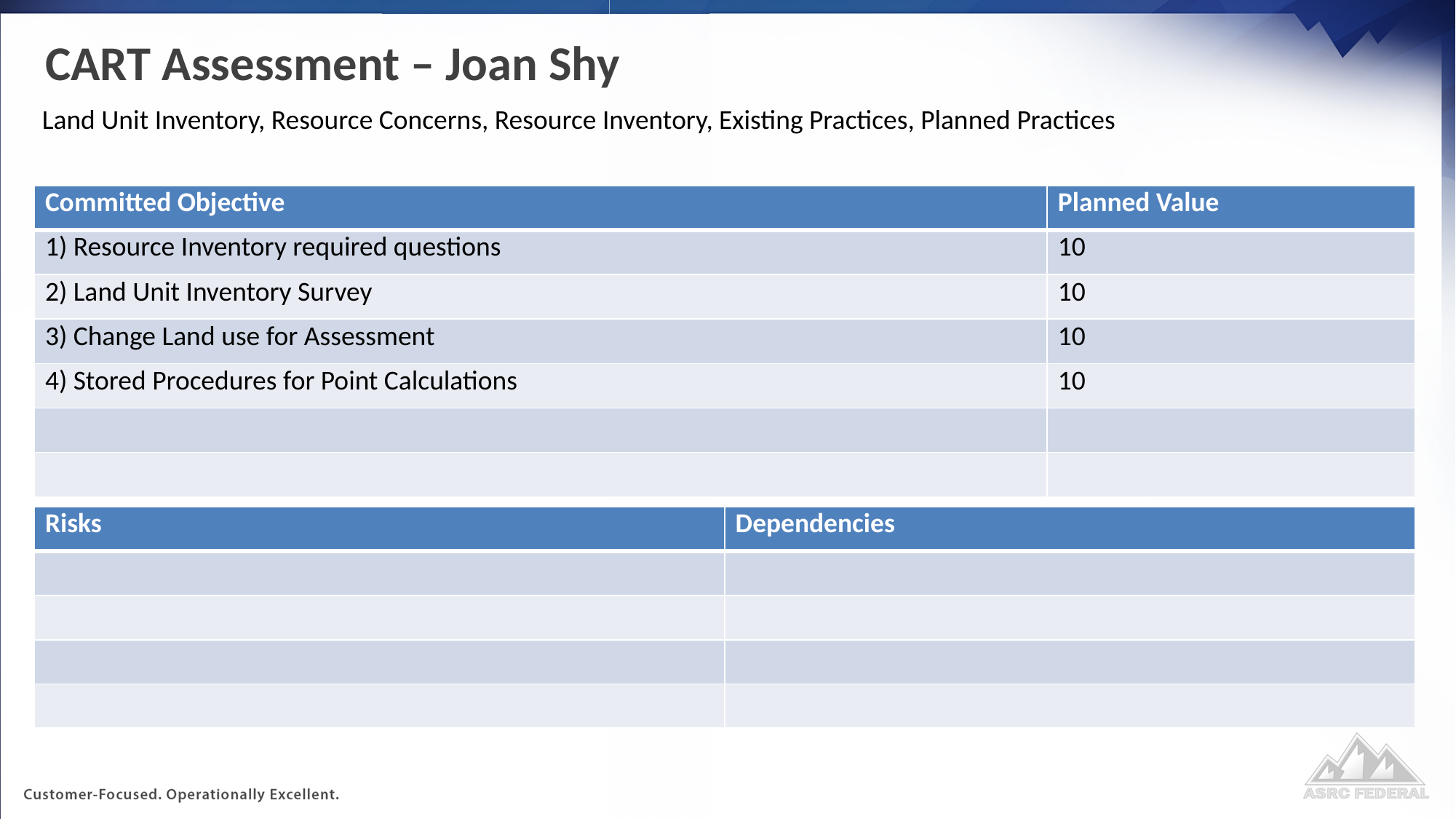

# CART Assessment – Joan Shy
Land Unit Inventory, Resource Concerns, Resource Inventory, Existing Practices, Planned Practices
| Committed Objective | Planned Value |
| --- | --- |
| 1) Resource Inventory required questions | 10 |
| 2) Land Unit Inventory Survey | 10 |
| 3) Change Land use for Assessment | 10 |
| 4) Stored Procedures for Point Calculations | 10 |
|  |  |
|  |  |
| Risks | Dependencies |
| --- | --- |
|  |  |
|  |  |
|  |  |
|  |  |